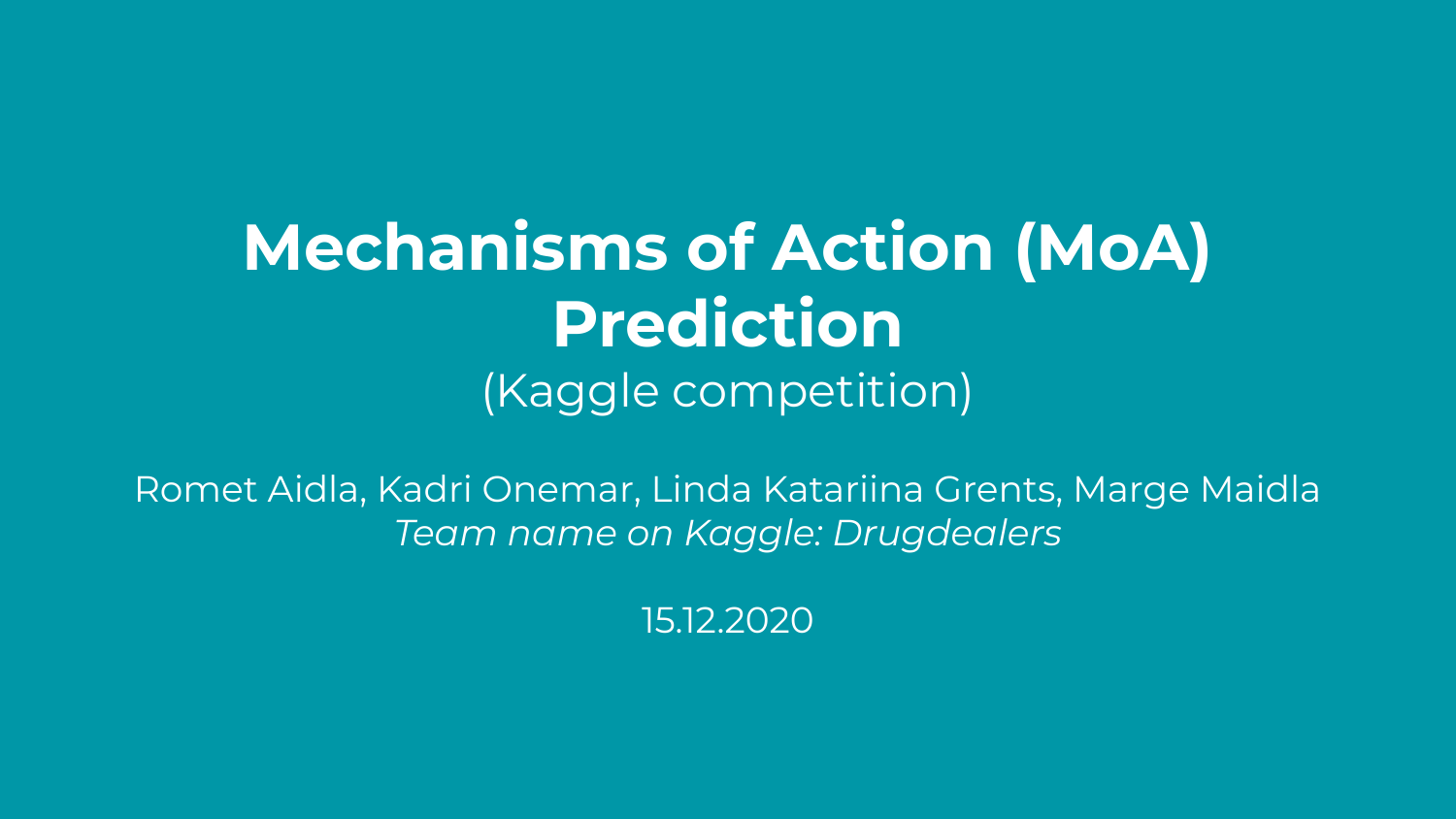

# Mechanisms of Action (MoA) Prediction
(Kaggle competition)

Romet Aidla, Kadri Onemar, Linda Katariina Grents, Marge Maidla
Team name on Kaggle: Drugdealers
15.12.2020